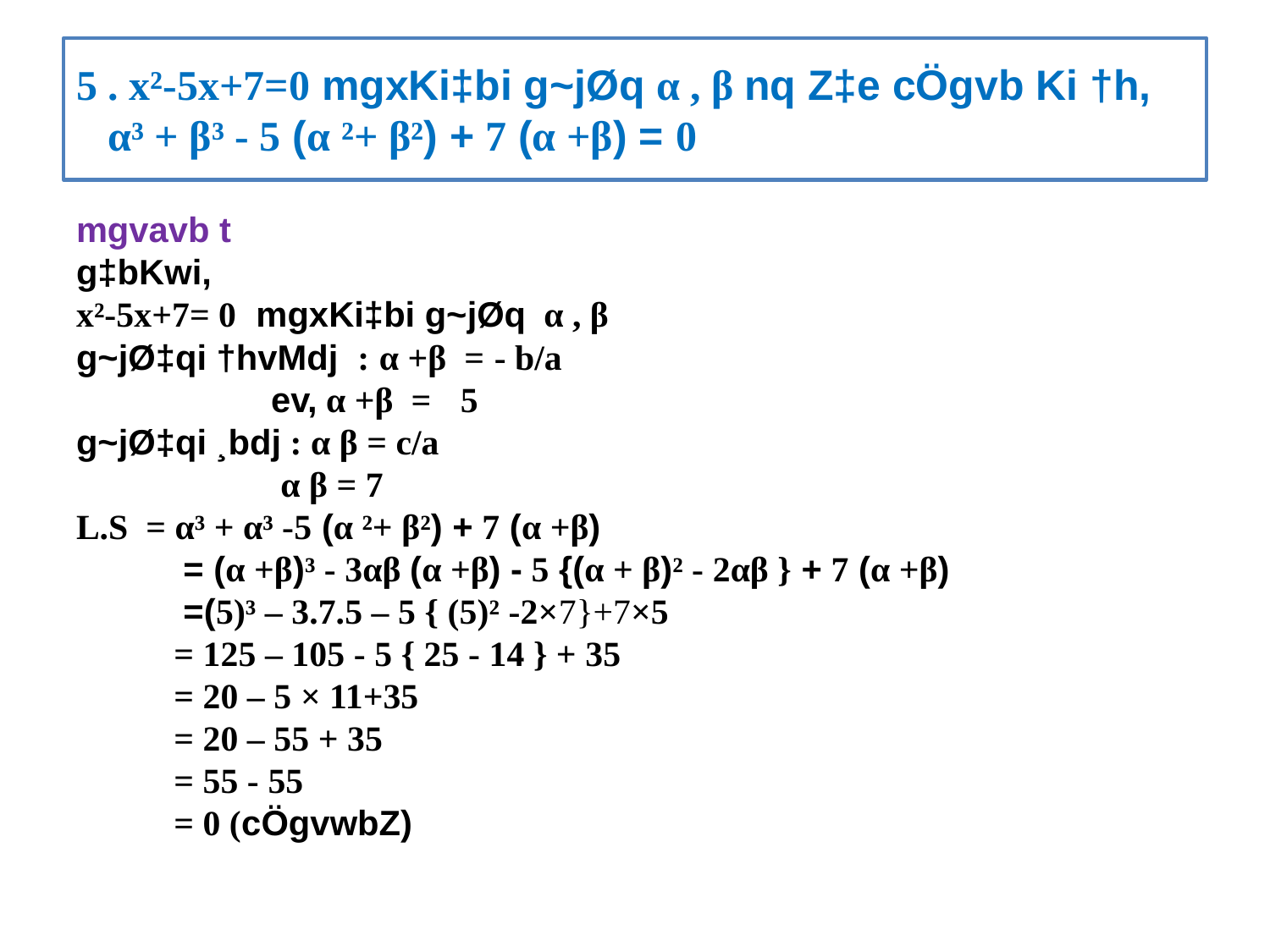

# 5 . x²-5x+7=0 mgxKi‡bi g~jØq α , β nq Z‡e cÖgvb Ki †h,   α³ + β³ - 5 (α ²+ β²) + 7 (α +β) = 0
mgvavb t
g‡bKwi,
x²-5x+7= 0  mgxKi‡bi g~jØq  α , β
g~jØ‡qi †hvMdj  : α +β  = - b/a
                    ev, α +β  =   5
g~jØ‡qi ¸bdj : α β = c/a
                       α β = 7
L.S  = α³ + α³ -5 (α ²+ β²) + 7 (α +β)
           = (α +β)³ - 3αβ (α +β) - 5 {(α + β)² - 2αβ } + 7 (α +β)
           =(5)³ – 3.7.5 – 5 { (5)² -2×7}+7×5
           = 125 – 105 - 5 { 25 - 14 } + 35
           = 20 – 5 × 11+35
           = 20 – 55 + 35
           = 55 - 55
           = 0 (cÖgvwbZ)